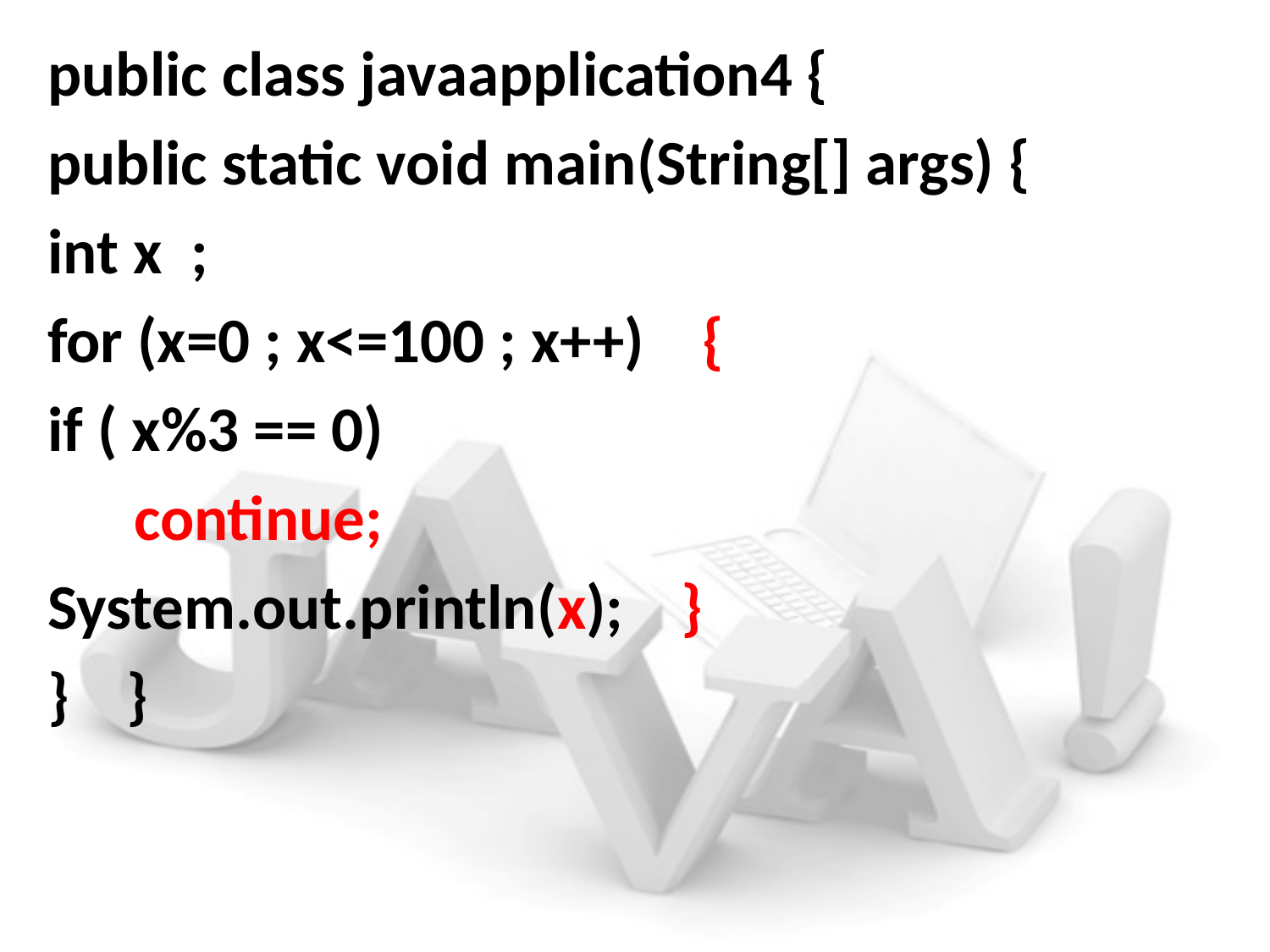

public class javaapplication4 {
public static void main(String[] args) {
int x  ;
for (x=0 ; x<=100 ; x++)    {
if ( x%3 == 0)
      continue;
System.out.println(x);    }
}    }